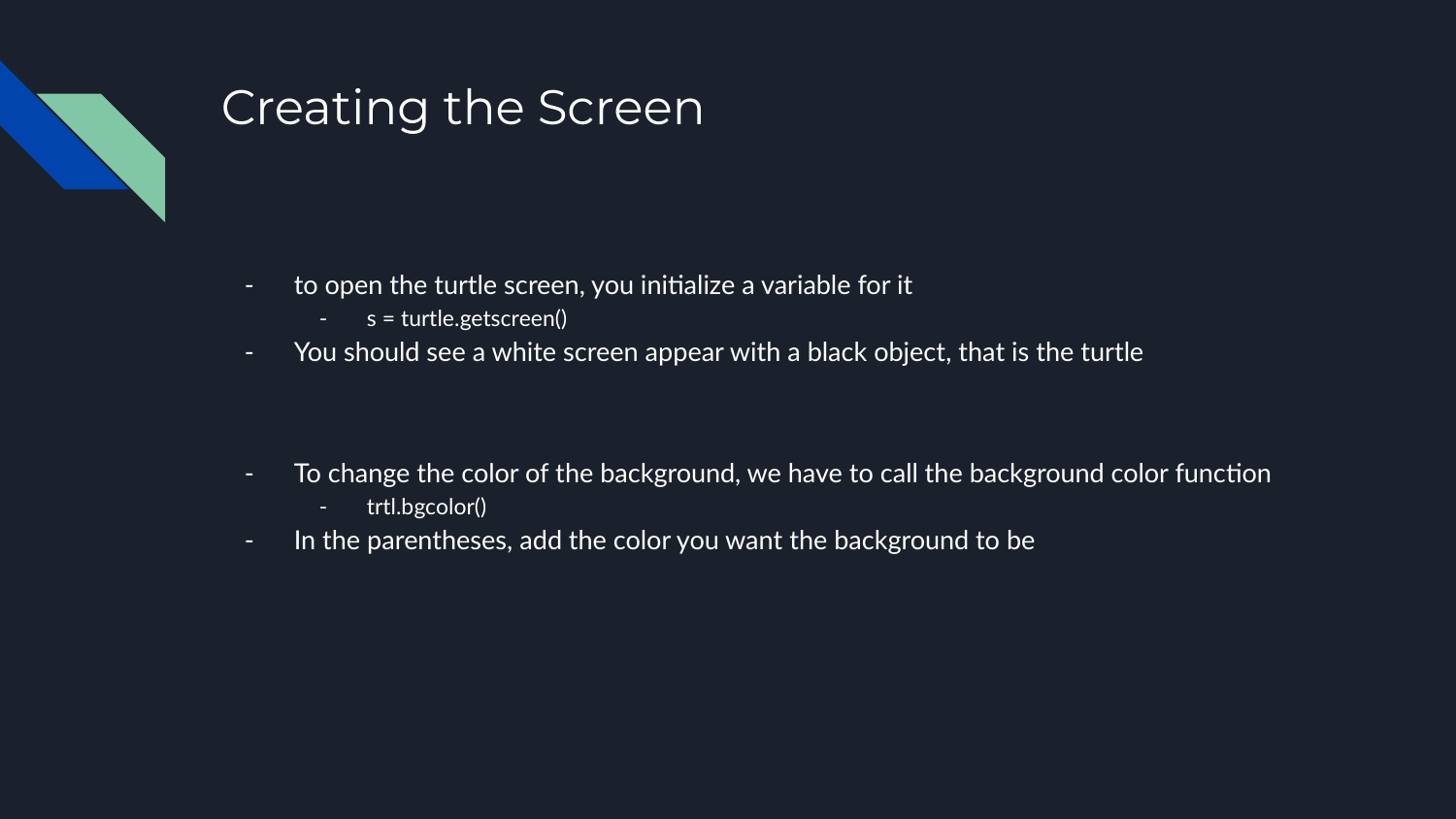

# Creating the Screen
to open the turtle screen, you initialize a variable for it
s = turtle.getscreen()
You should see a white screen appear with a black object, that is the turtle

To change the color of the background, we have to call the background color function
trtl.bgcolor()
In the parentheses, add the color you want the background to be